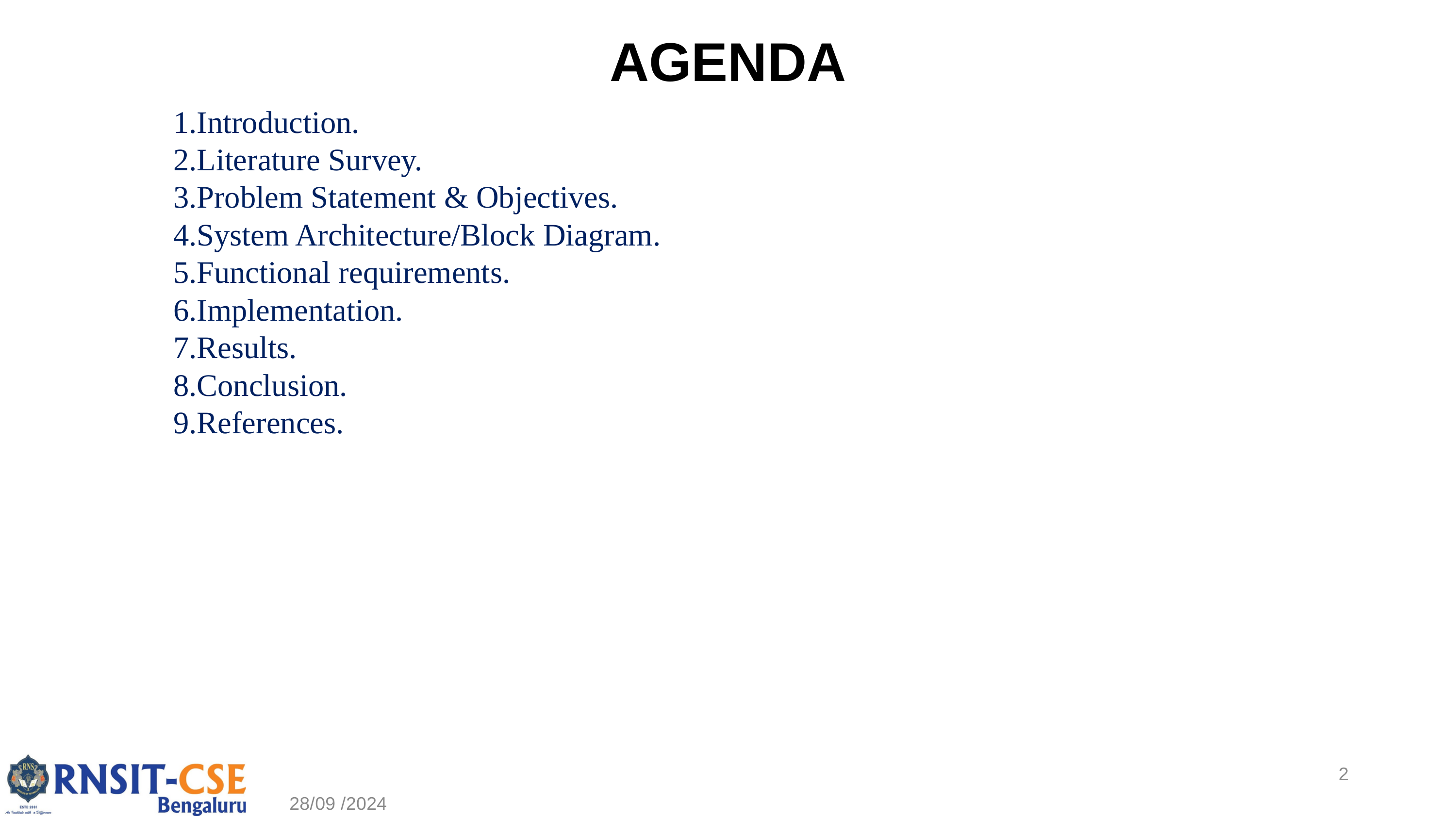

AGENDA
Introduction.
Literature Survey.
Problem Statement & Objectives.
System Architecture/Block Diagram.
Functional requirements.
Implementation.
Results.
Conclusion.
References.

2
 28/09 /2024